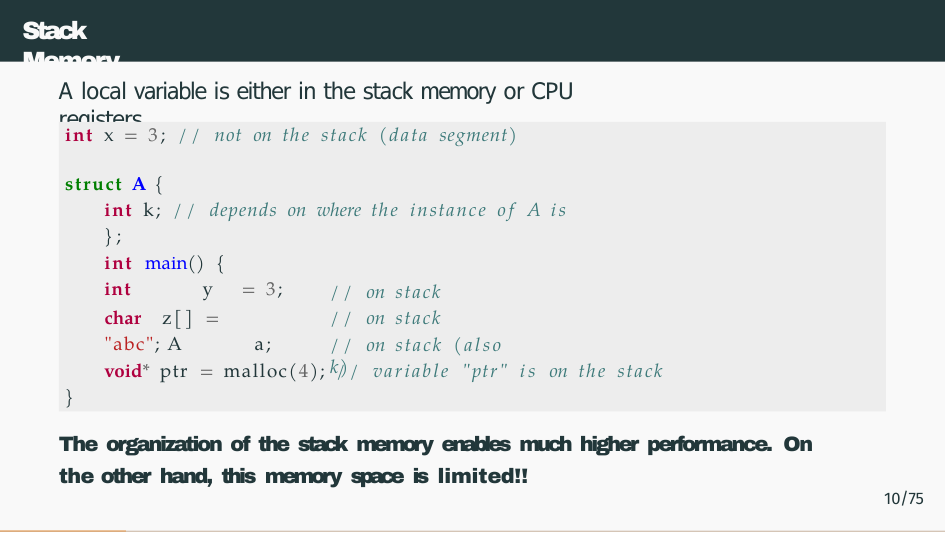

# Stack Memory
A local variable is either in the stack memory or CPU registers
int x = 3; // not on the stack (data segment)

struct A {
int k; // depends on where the instance of A is
};
int main() {
int	y	= 3;

// on stack
// on stack
// on stack (also k)
char  z[] = "abc"; A	a;
void* ptr = malloc(4); // variable "ptr" is on the stack
}
The organization of the stack memory enables much higher performance. On the other hand, this memory space is limited!!
10/75